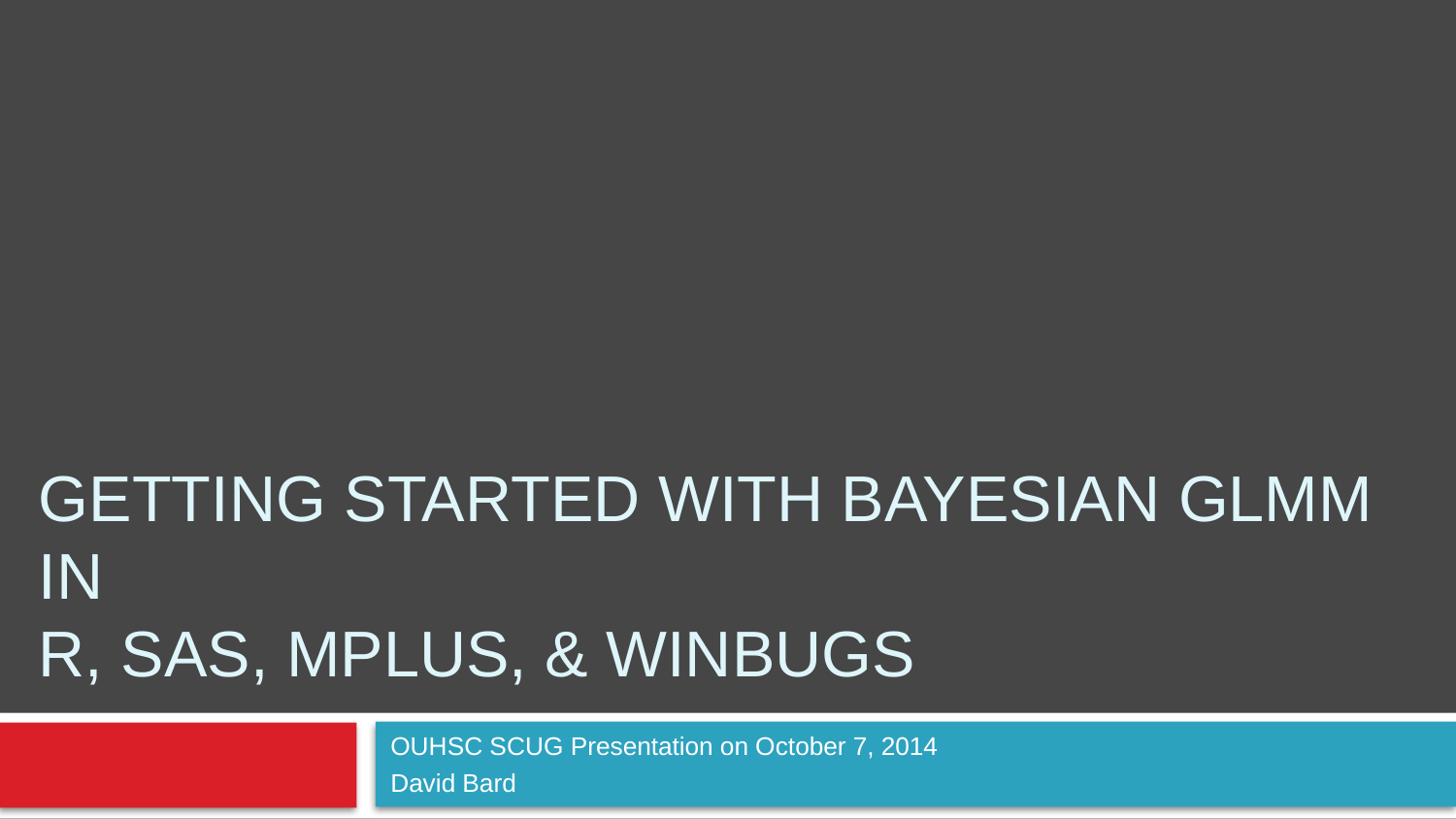

# Getting Started with Bayesian GLMM in R, SAS, Mplus, & WinBUGS
OUHSC SCUG Presentation on October 7, 2014
David Bard